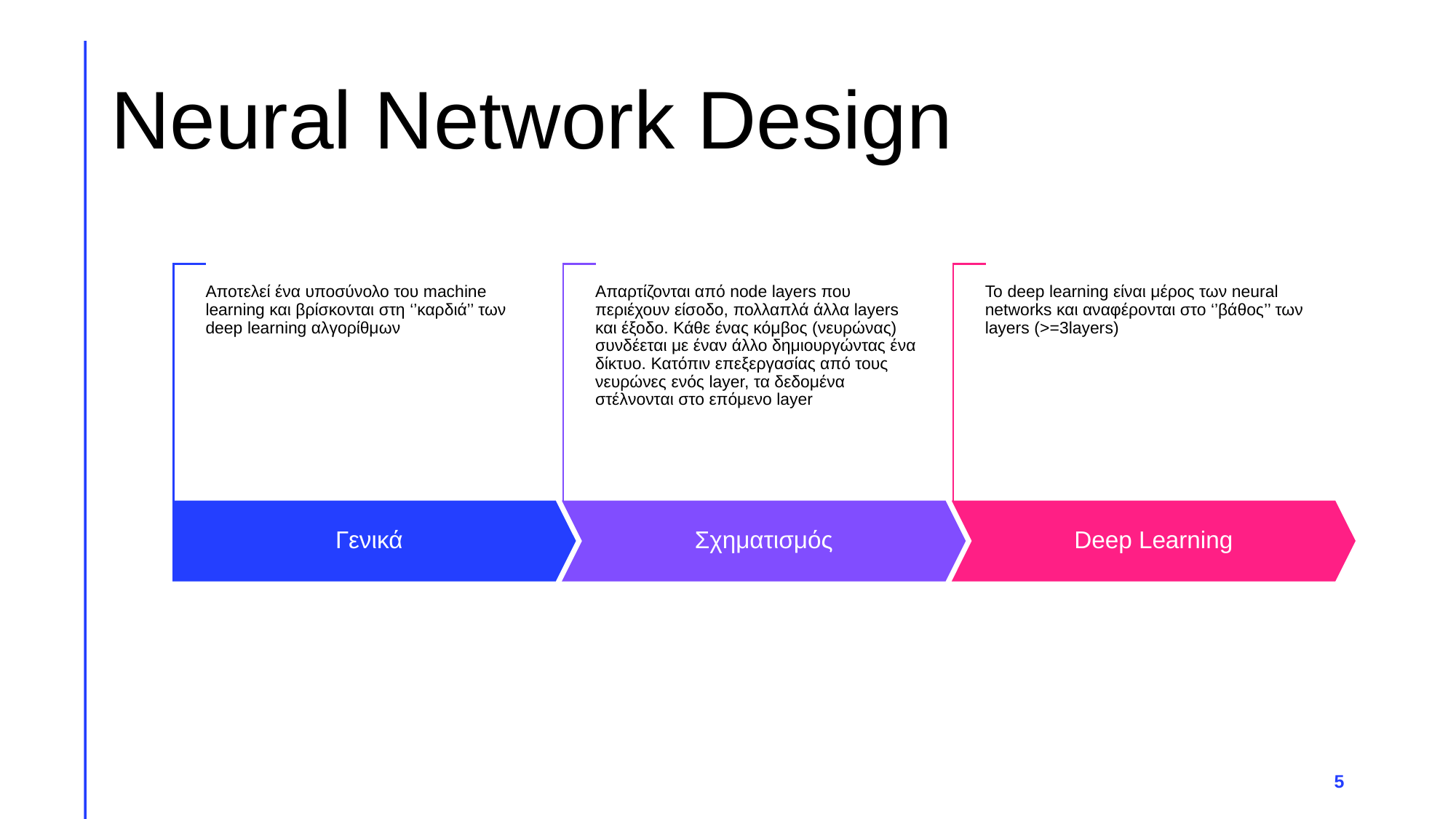

# Neural Network Design
Γενικά
Αποτελεί ένα υποσύνολο του machine learning και βρίσκονται στη ‘’καρδιά’’ των deep learning αλγορίθμων
Σχηματισμός
Απαρτίζονται από node layers που περιέχουν είσοδο, πολλαπλά άλλα layers και έξοδο. Κάθε ένας κόμβος (νευρώνας) συνδέεται με έναν άλλο δημιουργώντας ένα δίκτυο. Κατόπιν επεξεργασίας από τους νευρώνες ενός layer, τα δεδομένα στέλνονται στο επόμενο layer
Deep Learning
Το deep learning είναι μέρος των neural networks και αναφέρονται στο ‘’βάθος’’ των layers (>=3layers)
5